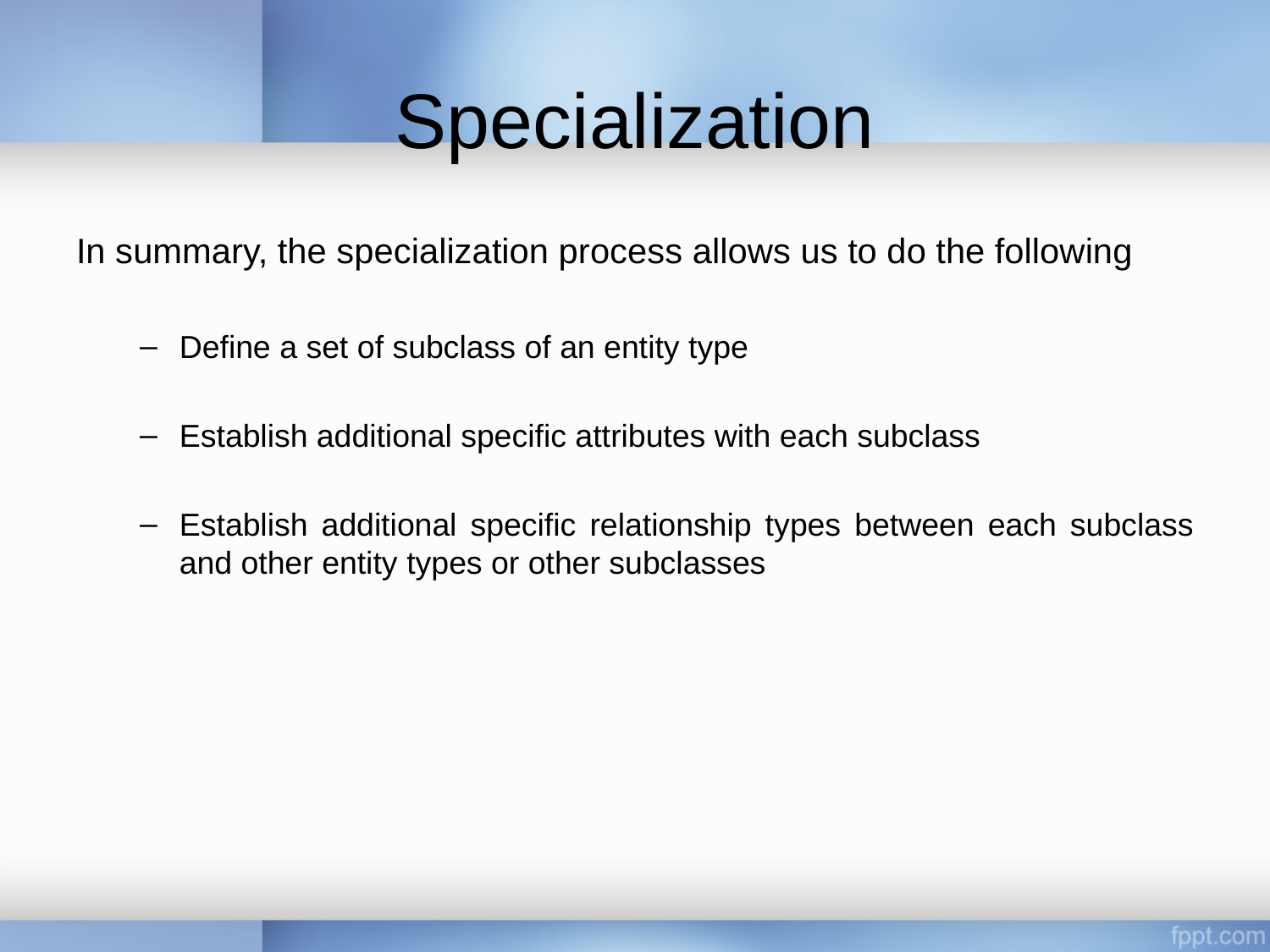

# Specialization
In summary, the specialization process allows us to do the following

Define a set of subclass of an entity type

Establish additional specific attributes with each subclass

Establish additional specific relationship types between each subclass and other entity types or other subclasses